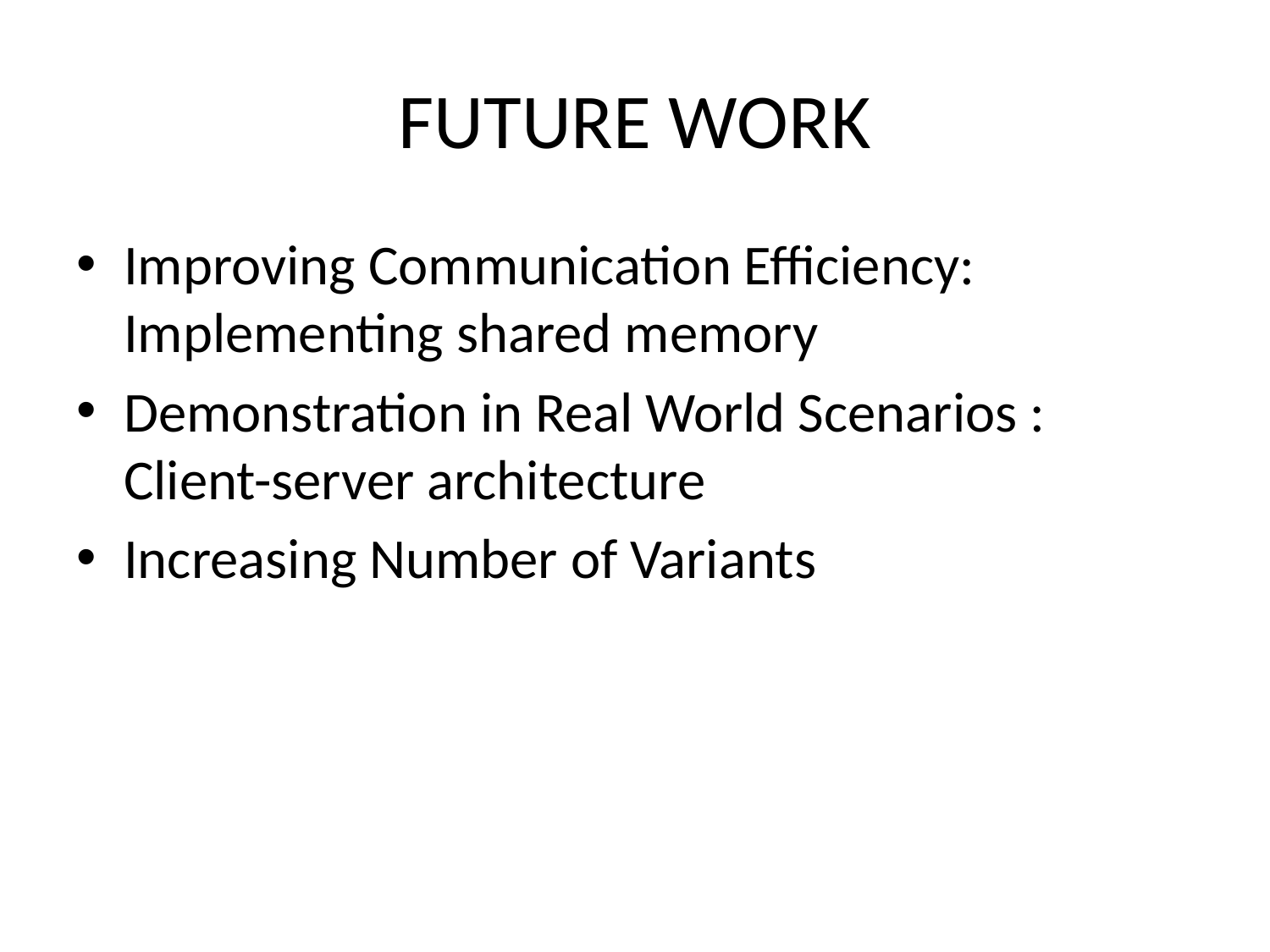

# FUTURE WORK
Improving Communication Efficiency: Implementing shared memory
Demonstration in Real World Scenarios : Client-server architecture
Increasing Number of Variants